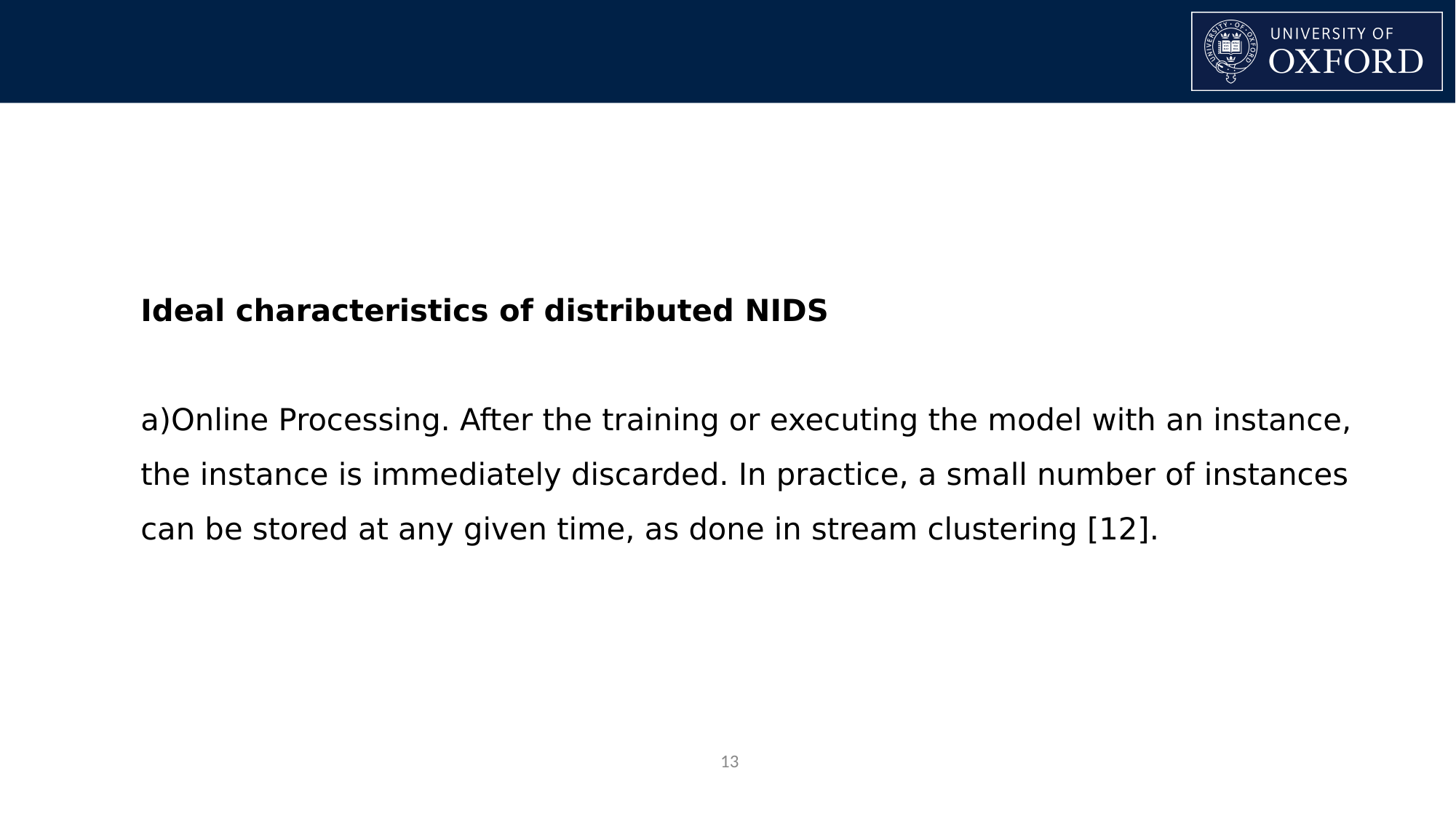

Ideal characteristics of distributed NIDS

a)Online Processing. After the training or executing the model with an instance, the instance is immediately discarded. In practice, a small number of instances can be stored at any given time, as done in stream clustering [12].
13